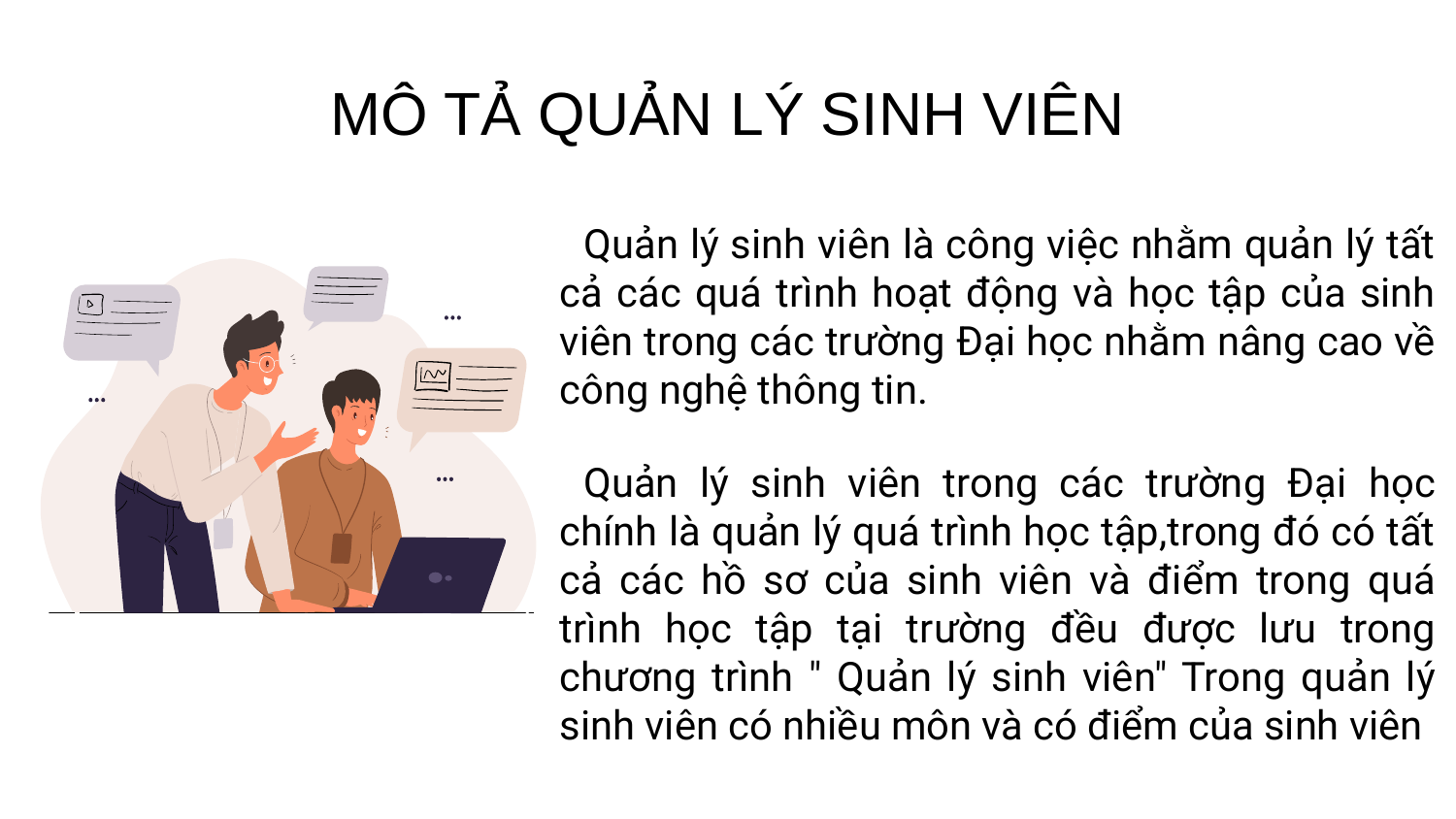

# MÔ TẢ QUẢN LÝ SINH VIÊN
   Quản lý sinh viên là công việc nhằm quản lý tất cả các quá trình hoạt động và học tập của sinh viên trong các trường Đại học nhằm nâng cao về công nghệ thông tin.
   Quản lý sinh viên trong các trường Đại học chính là quản lý quá trình học tập,trong đó có tất cả các hồ sơ của sinh viên và điểm trong quá trình học tập tại trường đều được lưu trong chương trình " Quản lý sinh viên" Trong quản lý sinh viên có nhiều môn và có điểm của sinh viên